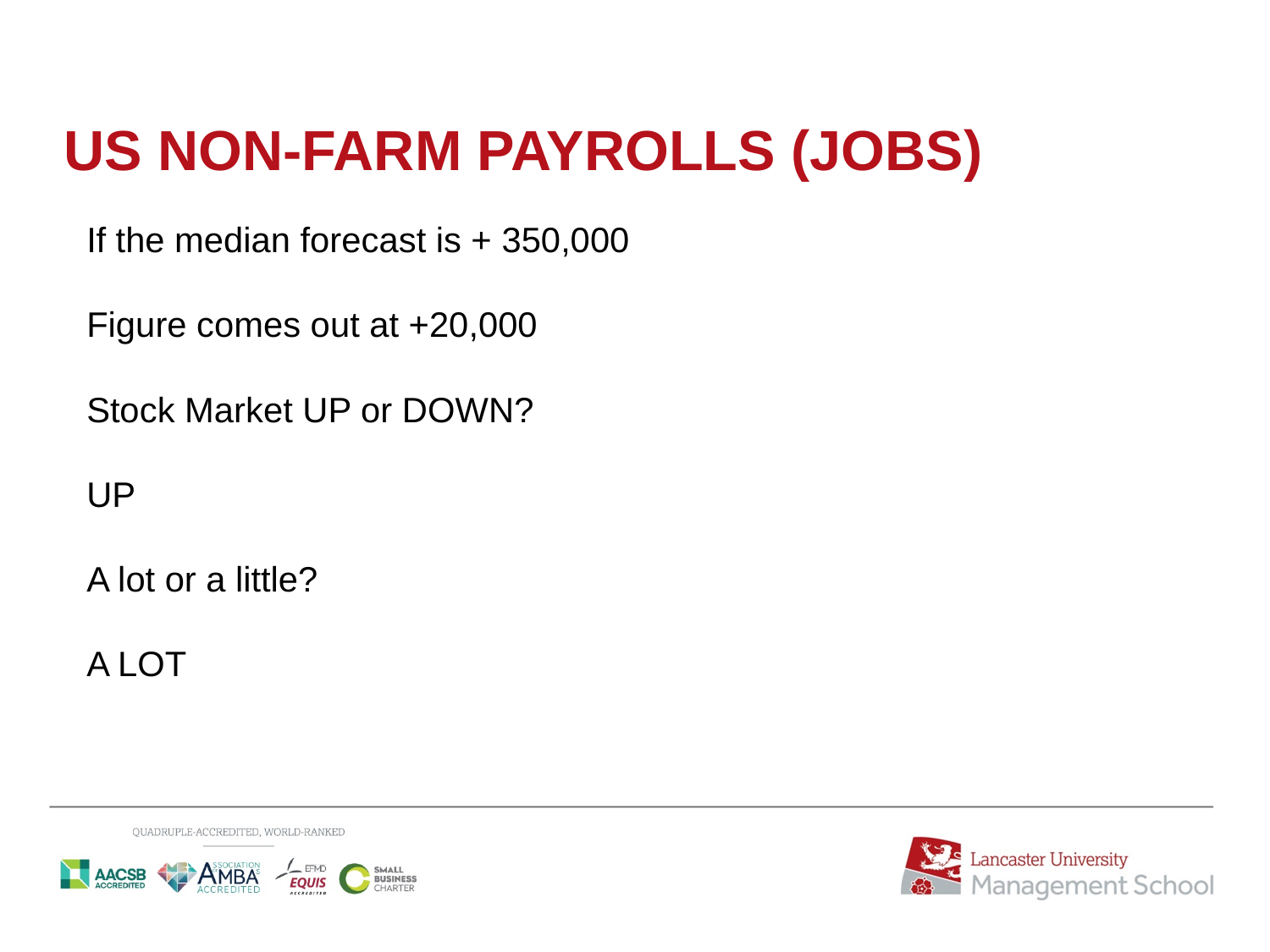

# US NON-FARM PAYROLLS (JOBS)
If the median forecast is + 350,000

Figure comes out at +20,000

Stock Market UP or DOWN?

UP

A lot or a little?

A LOT